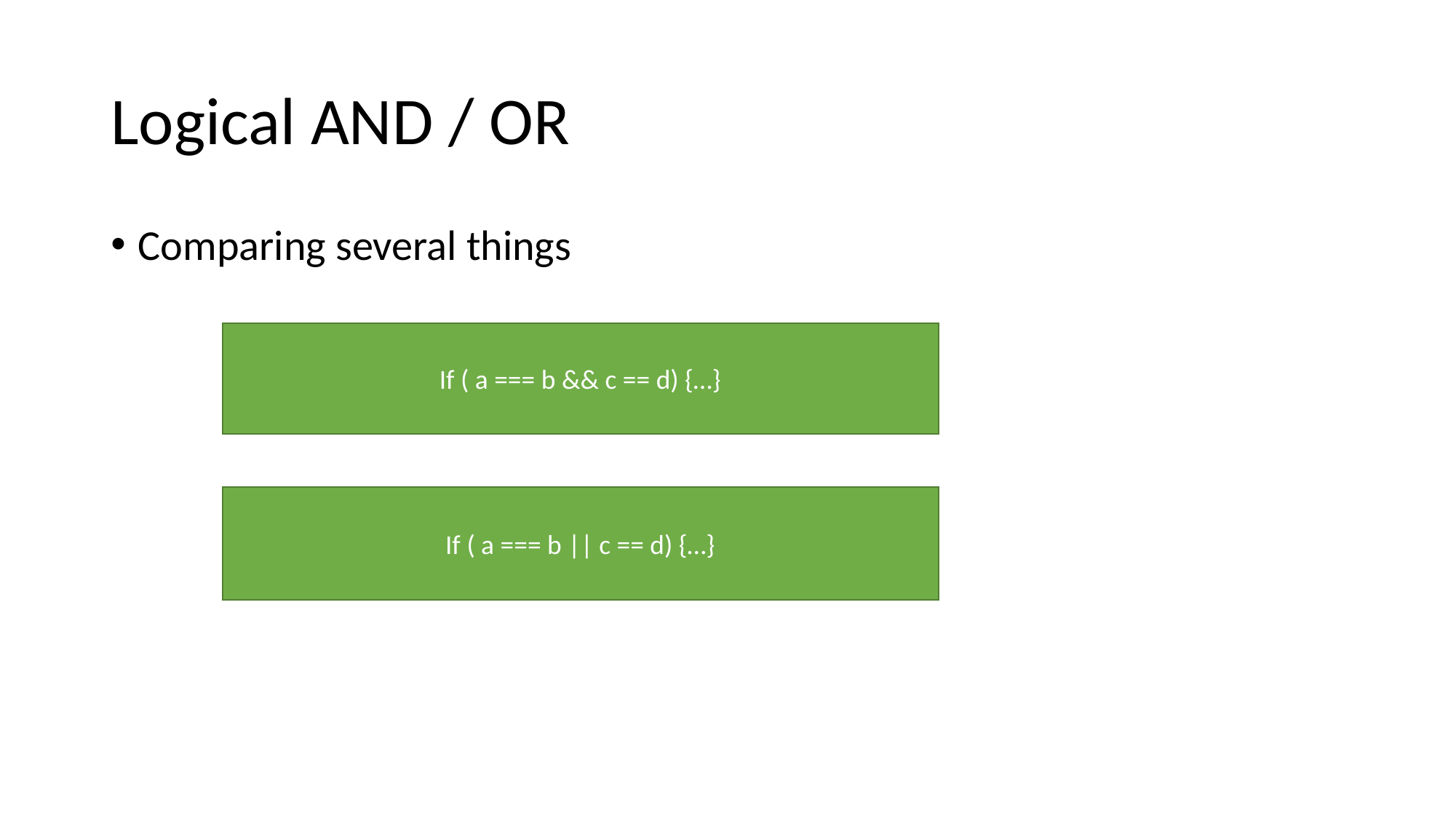

# Logical AND / OR
Comparing several things
If ( a === b && c == d) {…}
If ( a === b || c == d) {…}